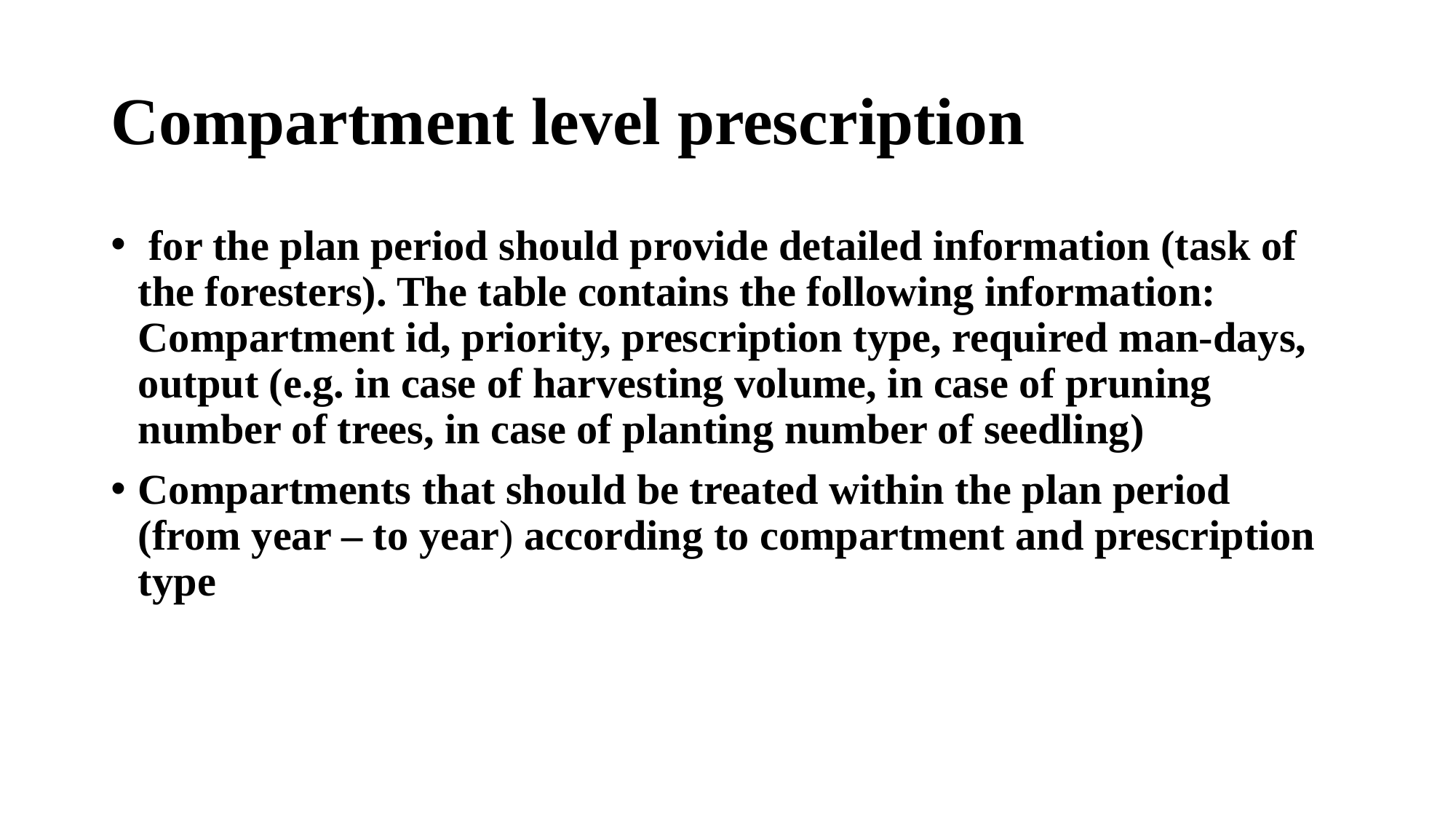

# Compartment level prescription
 for the plan period should provide detailed information (task of the foresters). The table contains the following information: Compartment id, priority, prescription type, required man-days, output (e.g. in case of harvesting volume, in case of pruning number of trees, in case of planting number of seedling)
Compartments that should be treated within the plan period (from year – to year) according to compartment and prescription type